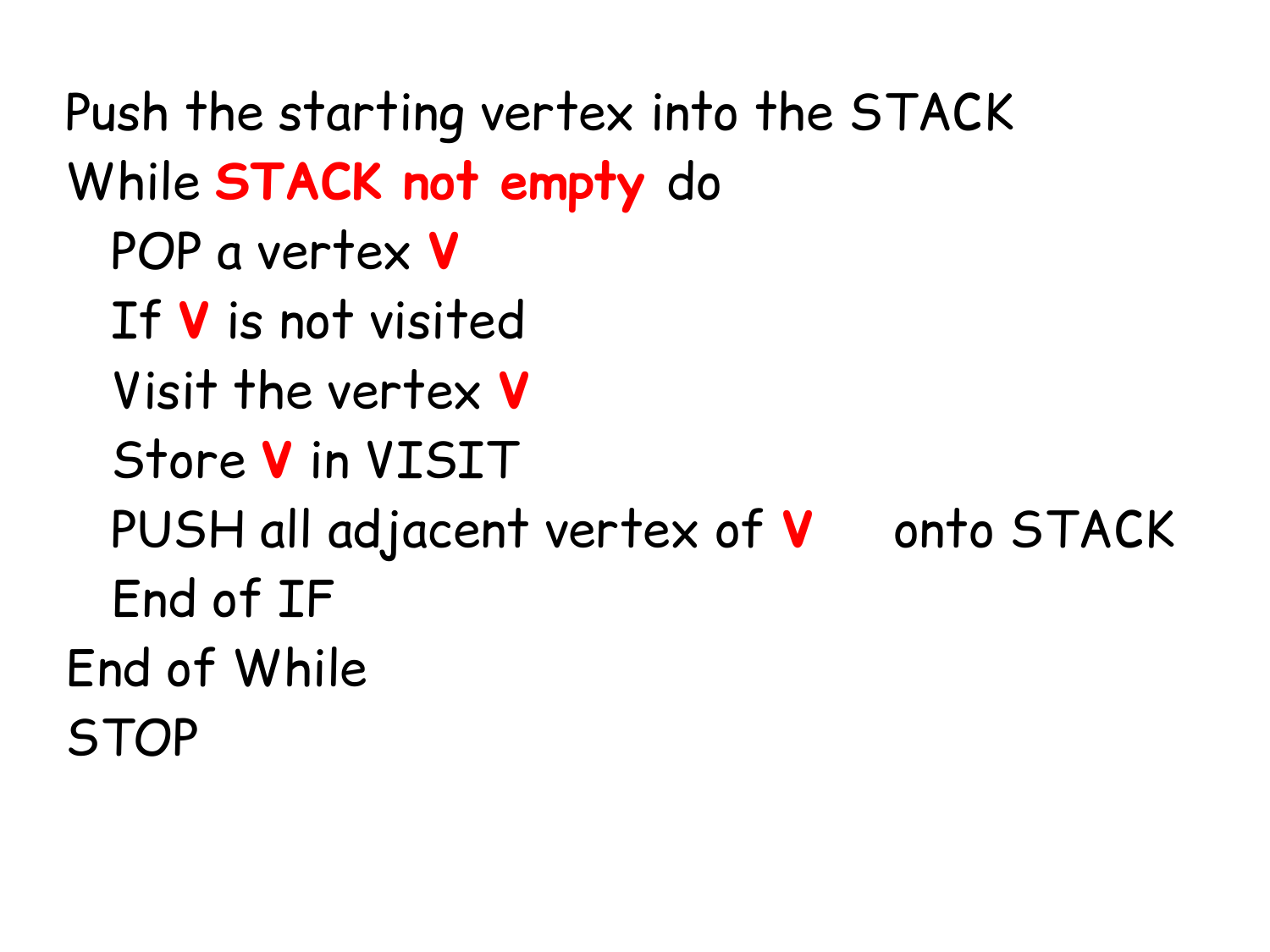

Push the starting vertex into the STACK
While STACK not empty do
	POP a vertex V
		If V is not visited
			Visit the vertex V
			Store V in VISIT
			PUSH all adjacent vertex of V 		onto STACK
		End of IF
End of While
STOP